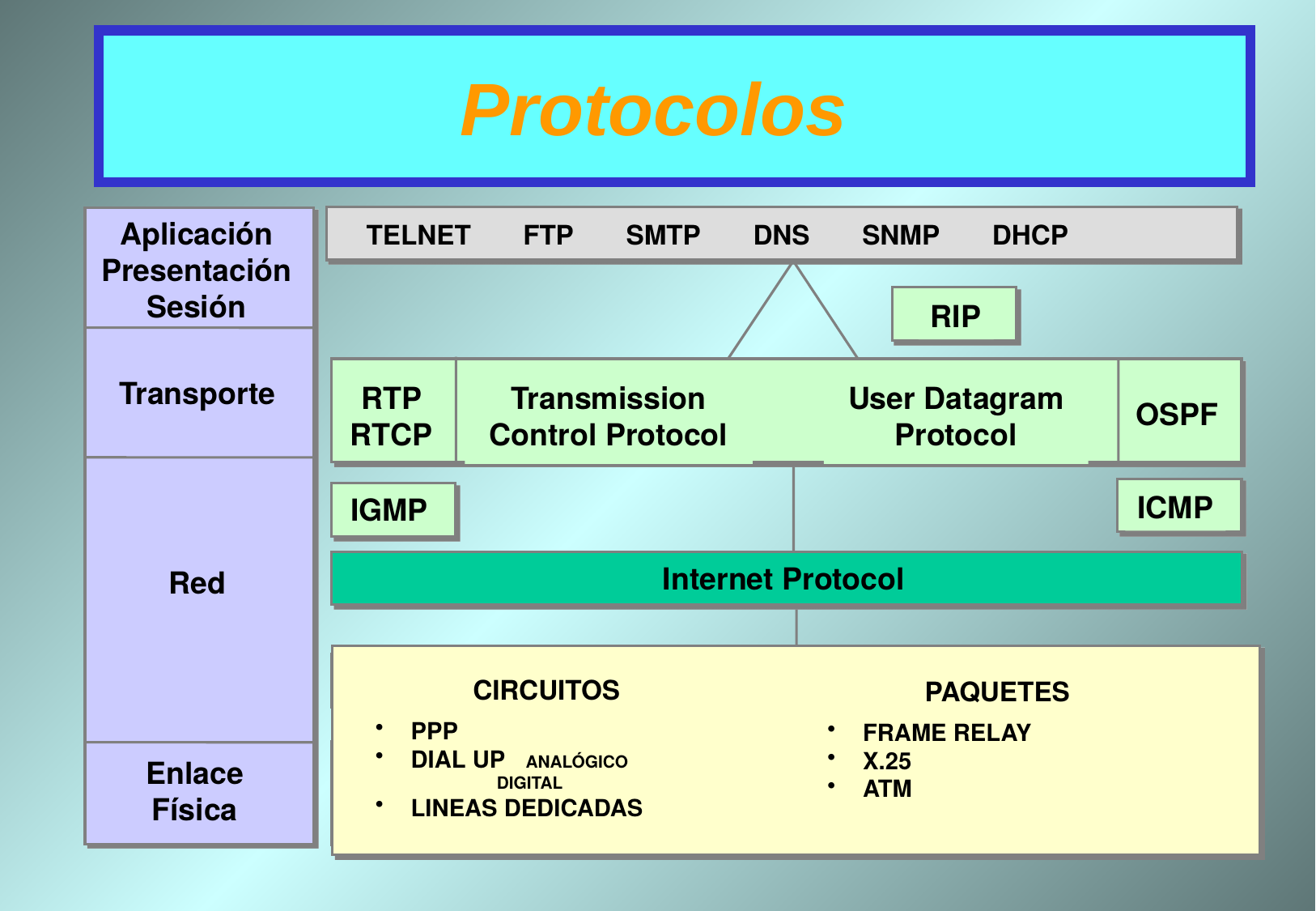

# Protocolos

TELNET       FTP       SMTP       DNS       SNMP       DHCP

Aplicación
Presentación
Sesión

RIP

Transmission
Control Protocol
User Datagram
Protocol

Internet Protocol
RTP
RTCP
Transporte
OSPF

ICMP

IGMP
Red

ARP

             CIRCUITOS

 PPP
 DIAL UP	ANALÓGICO
	DIGITAL
 LINEAS DEDICADAS

             PAQUETES

 FRAME RELAY
 X.25
 ATM

Ethernet
Token Bus
Token Ring
FDDI

Enlace
Física
30